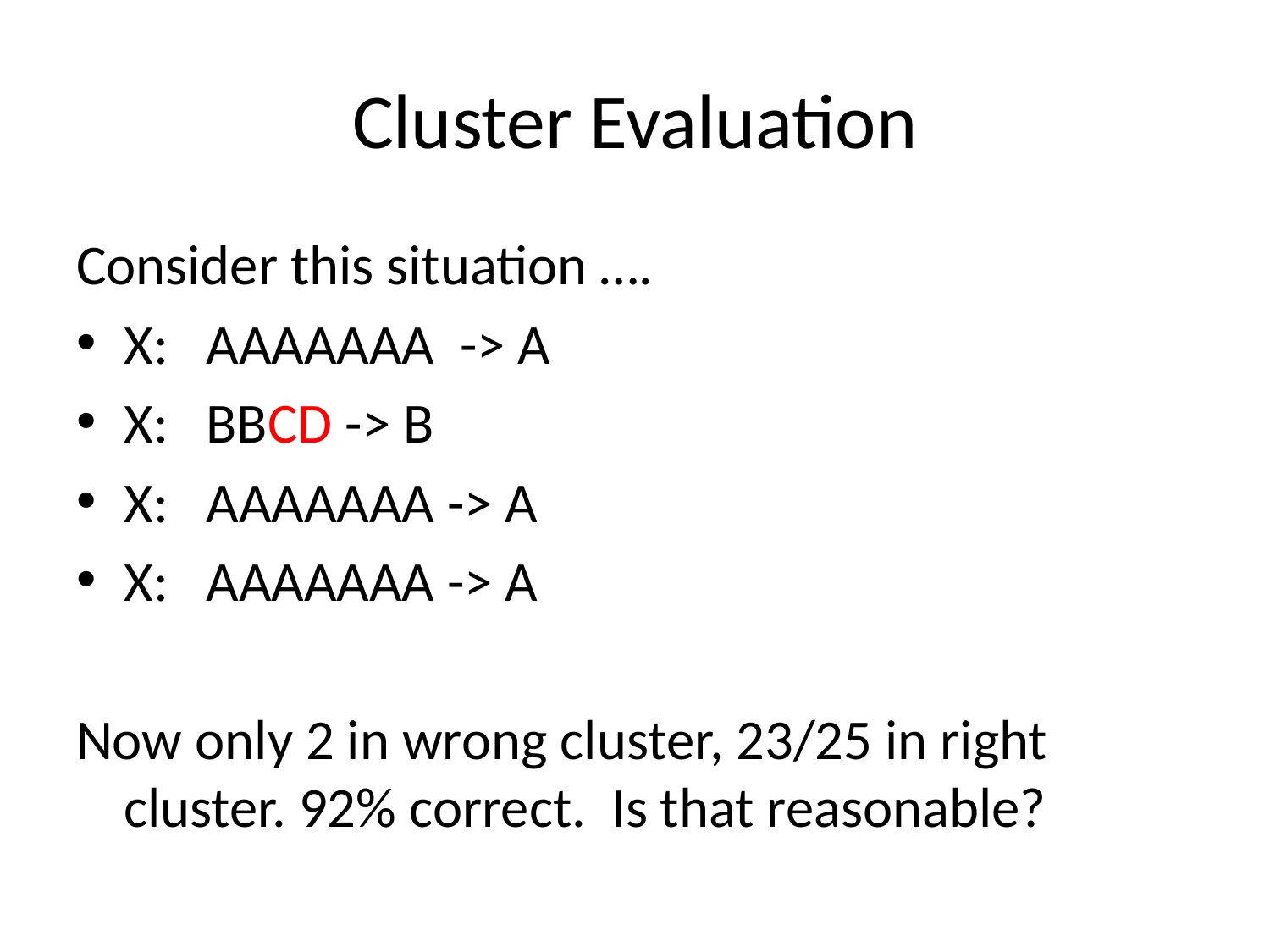

# Cluster Evaluation
Consider this situation ….
X:   AAAAAAA  -> A
X:   BBCD -> B
X:   AAAAAAA -> A
X:   AAAAAAA -> A

Now only 2 in wrong cluster, 23/25 in right cluster. 92% correct.  Is that reasonable?